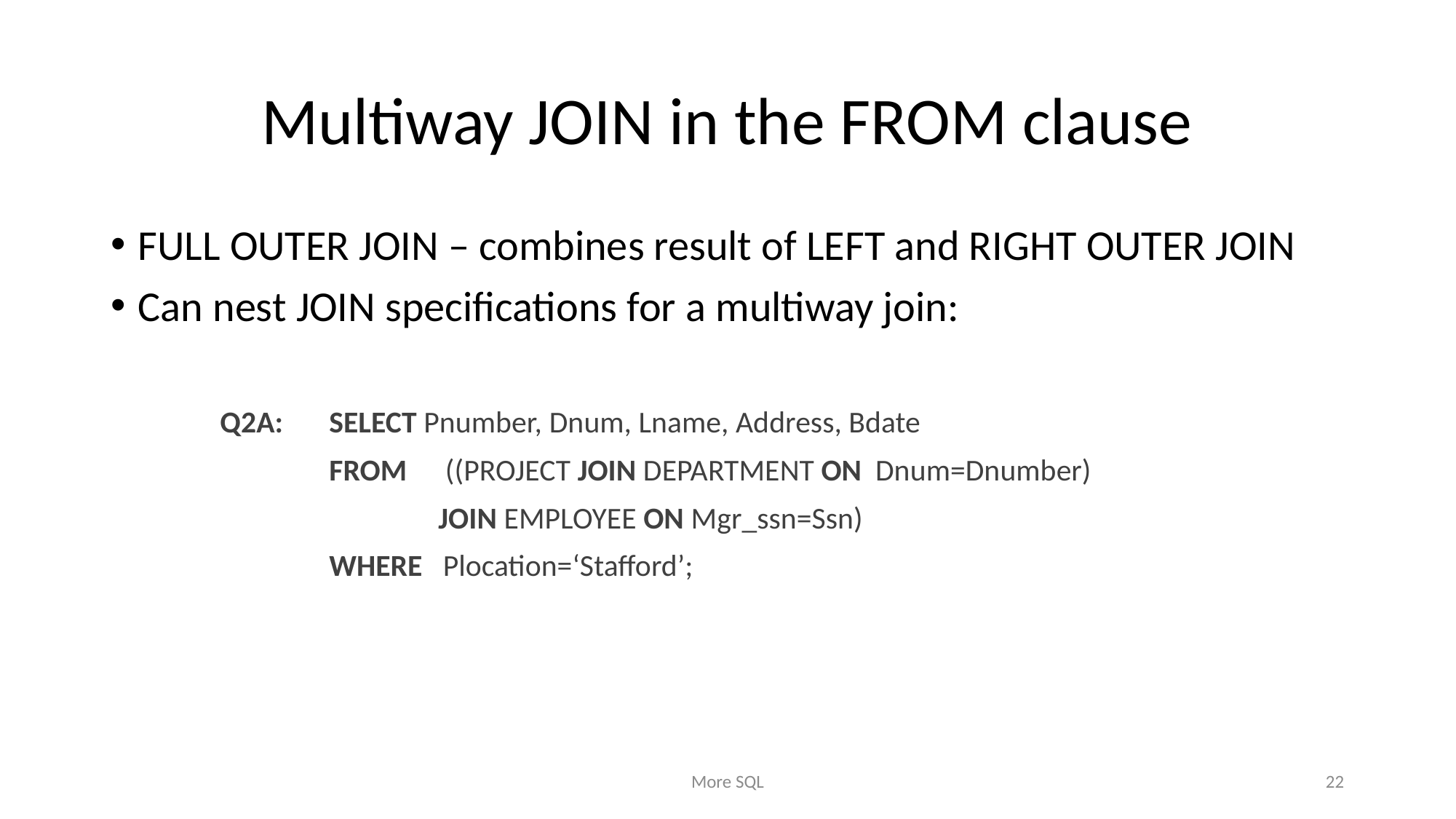

# Multiway JOIN in the FROM clause
FULL OUTER JOIN – combines result of LEFT and RIGHT OUTER JOIN
Can nest JOIN specifications for a multiway join:

	Q2A:	SELECT Pnumber, Dnum, Lname, Address, Bdate
		FROM	 ((PROJECT JOIN DEPARTMENT ON  Dnum=Dnumber)
			JOIN EMPLOYEE ON Mgr_ssn=Ssn)
		WHERE   Plocation=‘Stafford’;

More SQL
22